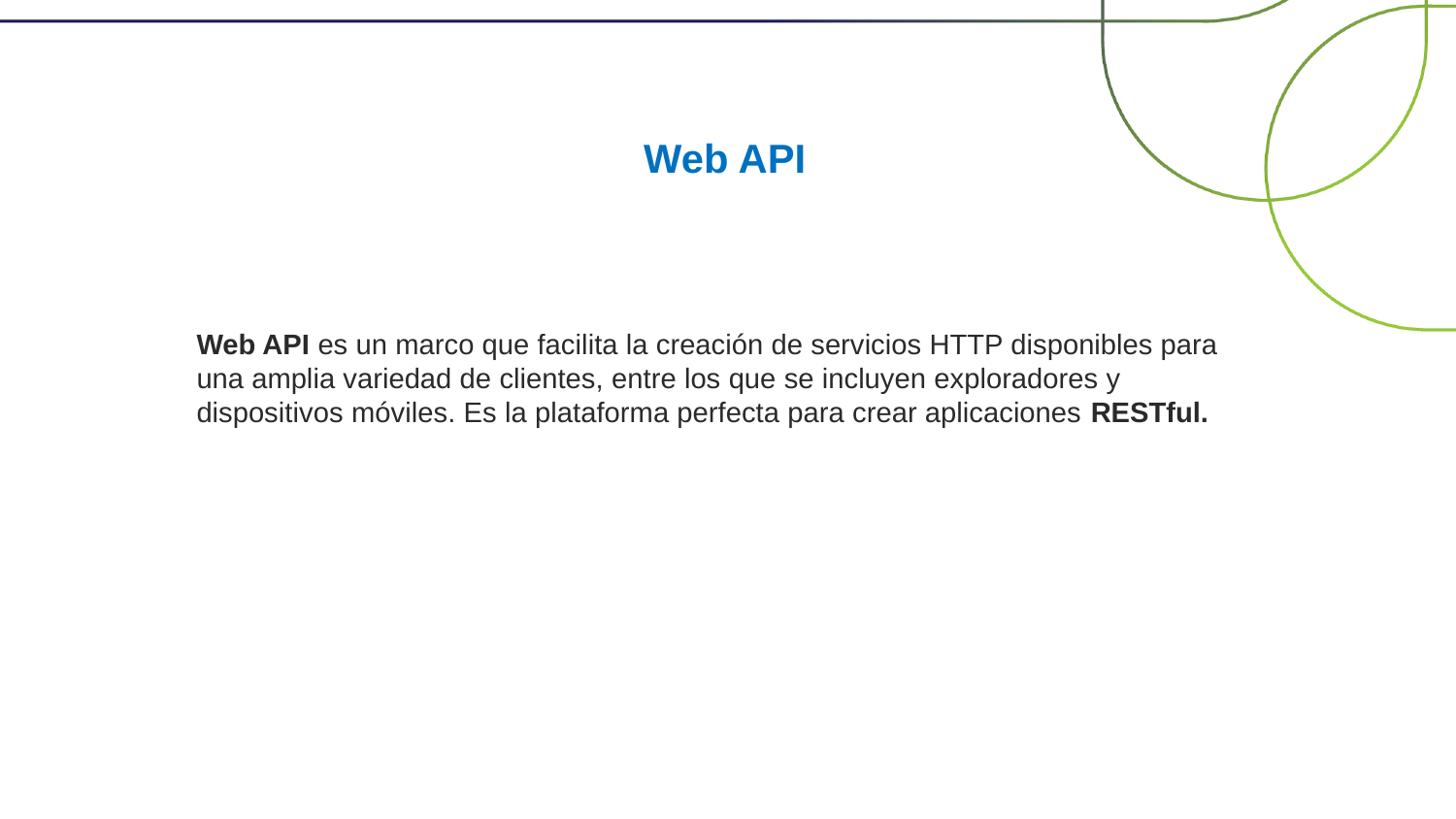

Web API
Web API es un marco que facilita la creación de servicios HTTP disponibles para una amplia variedad de clientes, entre los que se incluyen exploradores y dispositivos móviles. Es la plataforma perfecta para crear aplicaciones RESTful.